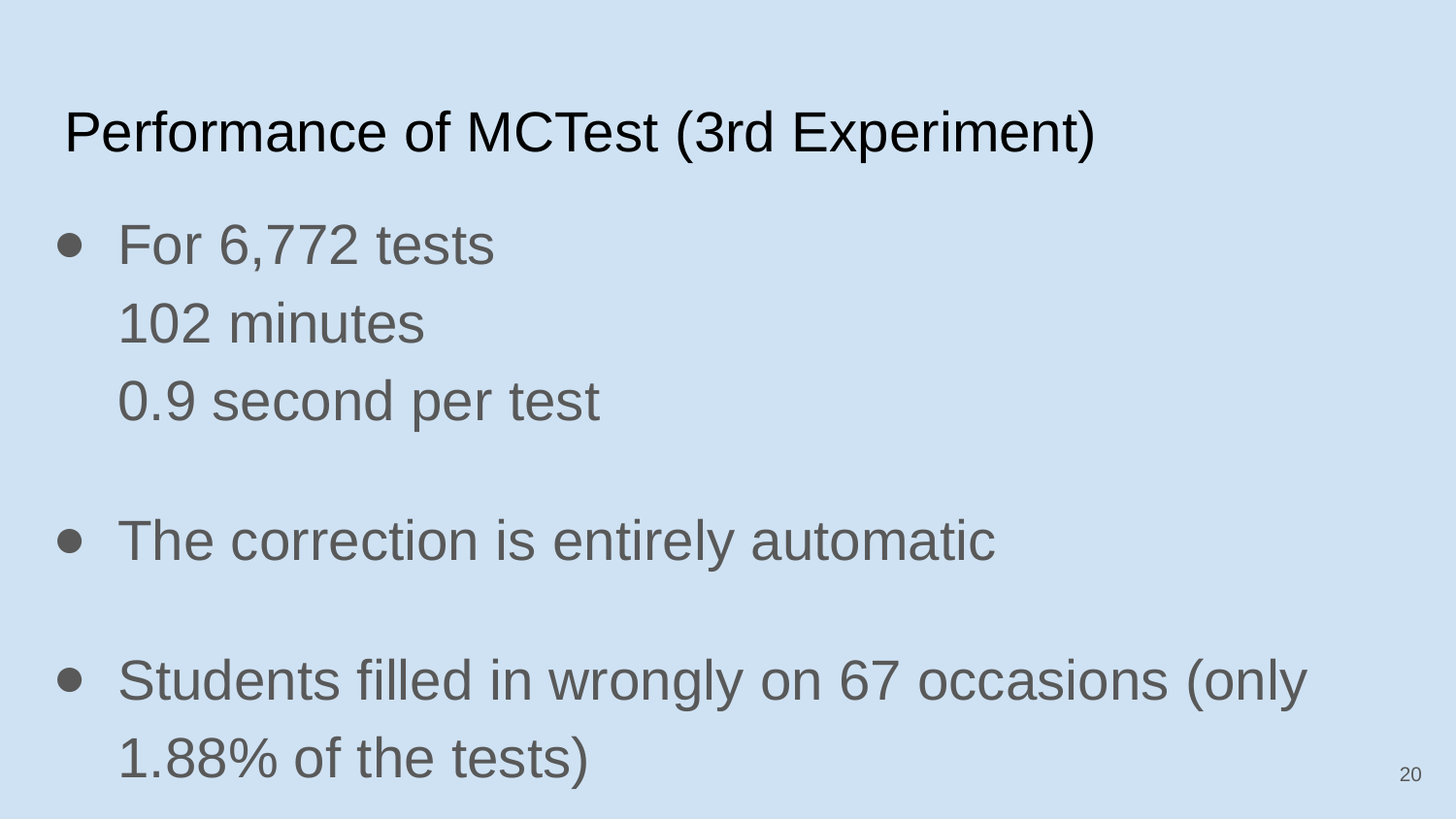

# Performance of MCTest (3rd Experiment)

For 6,772 tests
102 minutes
0.9 second per test

The correction is entirely automatic

Students filled in wrongly on 67 occasions (only 1.88% of the tests)

20